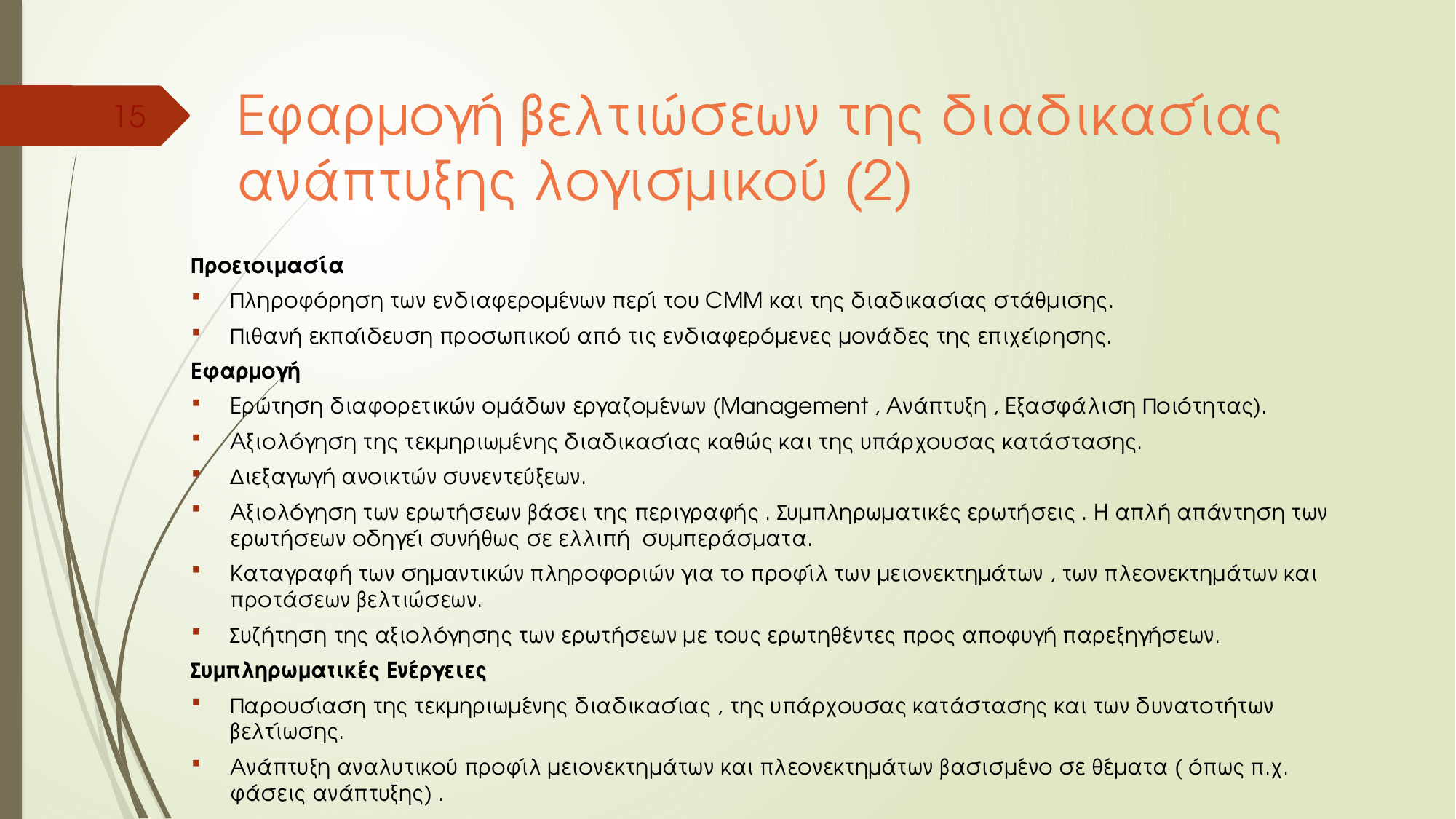

# Εφαρμογή βελτιώσεων της διαδικασίας ανάπτυξης λογισμικού (2)
15
Προετοιμασία
Πληροφόρηση των ενδιαφερομένων περί του CMM και της διαδικασίας στάθμισης.
Πιθανή εκπαίδευση προσωπικού από τις ενδιαφερόμενες μονάδες της επιχείρησης.
Εφαρμογή
Ερώτηση διαφορετικών ομάδων εργαζομένων (Management , Ανάπτυξη , Εξασφάλιση Ποιότητας).
Αξιολόγηση της τεκμηριωμένης διαδικασίας καθώς και της υπάρχουσας κατάστασης.
Διεξαγωγή ανοικτών συνεντεύξεων.
Αξιολόγηση των ερωτήσεων βάσει της περιγραφής . Συμπληρωματικές ερωτήσεις . Η απλή απάντηση των ερωτήσεων οδηγεί συνήθως σε ελλιπή  συμπεράσματα.
Καταγραφή των σημαντικών πληροφοριών για το προφίλ των μειονεκτημάτων , των πλεονεκτημάτων και προτάσεων βελτιώσεων.
Συζήτηση της αξιολόγησης των ερωτήσεων με τους ερωτηθέντες προς αποφυγή παρεξηγήσεων.
Συμπληρωματικές Ενέργειες
Παρουσίαση της τεκμηριωμένης διαδικασίας , της υπάρχουσας κατάστασης και των δυνατοτήτων βελτίωσης.
Ανάπτυξη αναλυτικού προφίλ μειονεκτημάτων και πλεονεκτημάτων βασισμένο σε θέματα ( όπως π.χ. φάσεις ανάπτυξης) .